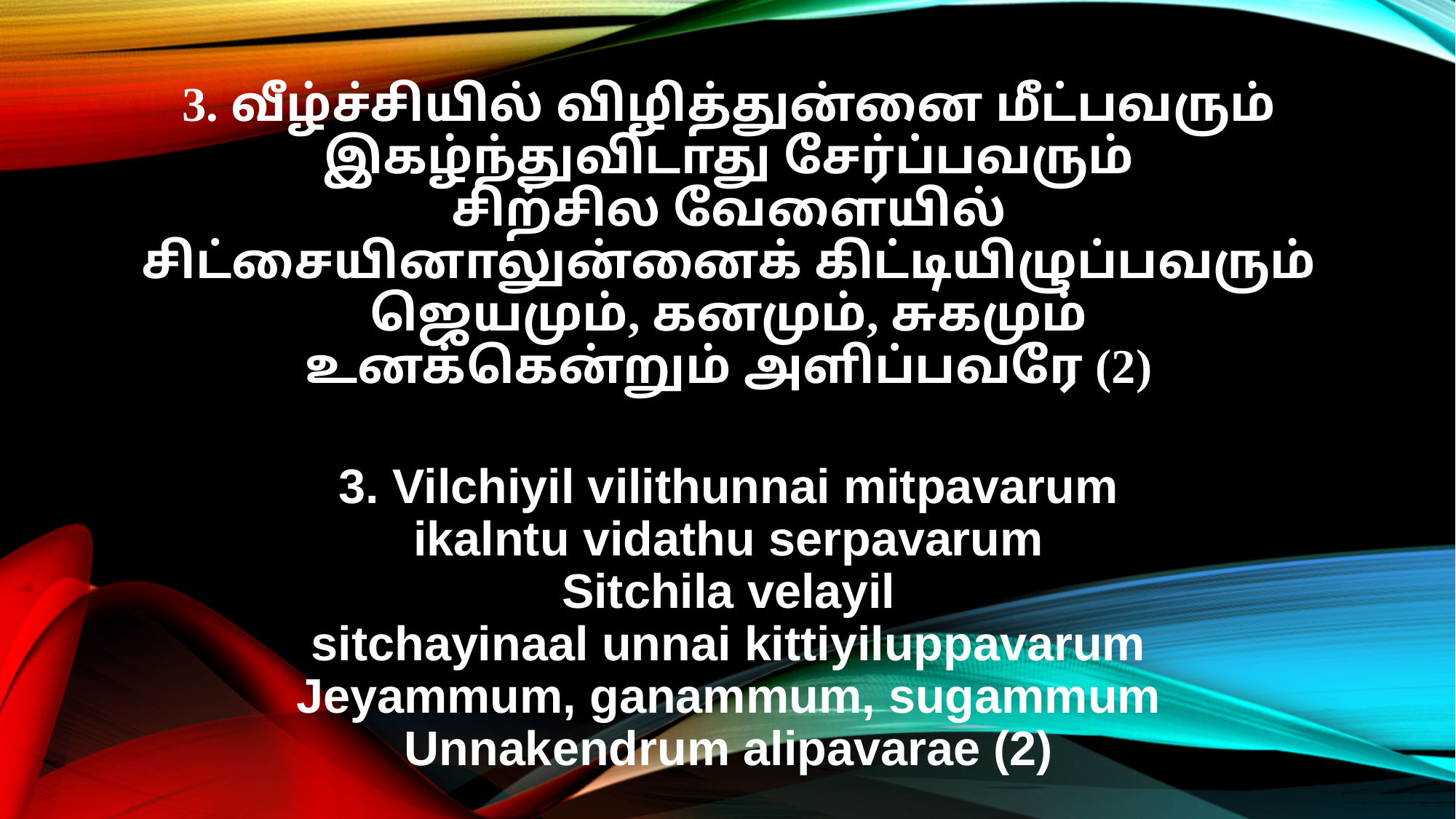

3. வீழ்ச்சியில் விழித்துன்னை மீட்பவரும்
இகழ்ந்துவிடாது சேர்ப்பவரும்
சிற்சில வேளையில்
சிட்சையினாலுன்னைக் கிட்டியிழுப்பவரும்
ஜெயமும், கனமும், சுகமும்
உனக்கென்றும் அளிப்பவரே (2)
3. Vilchiyil vilithunnai mitpavarum
ikalntu vidathu serpavarum
Sitchila velayil
sitchayinaal unnai kittiyiluppavarum
Jeyammum, ganammum, sugammum
Unnakendrum alipavarae (2)